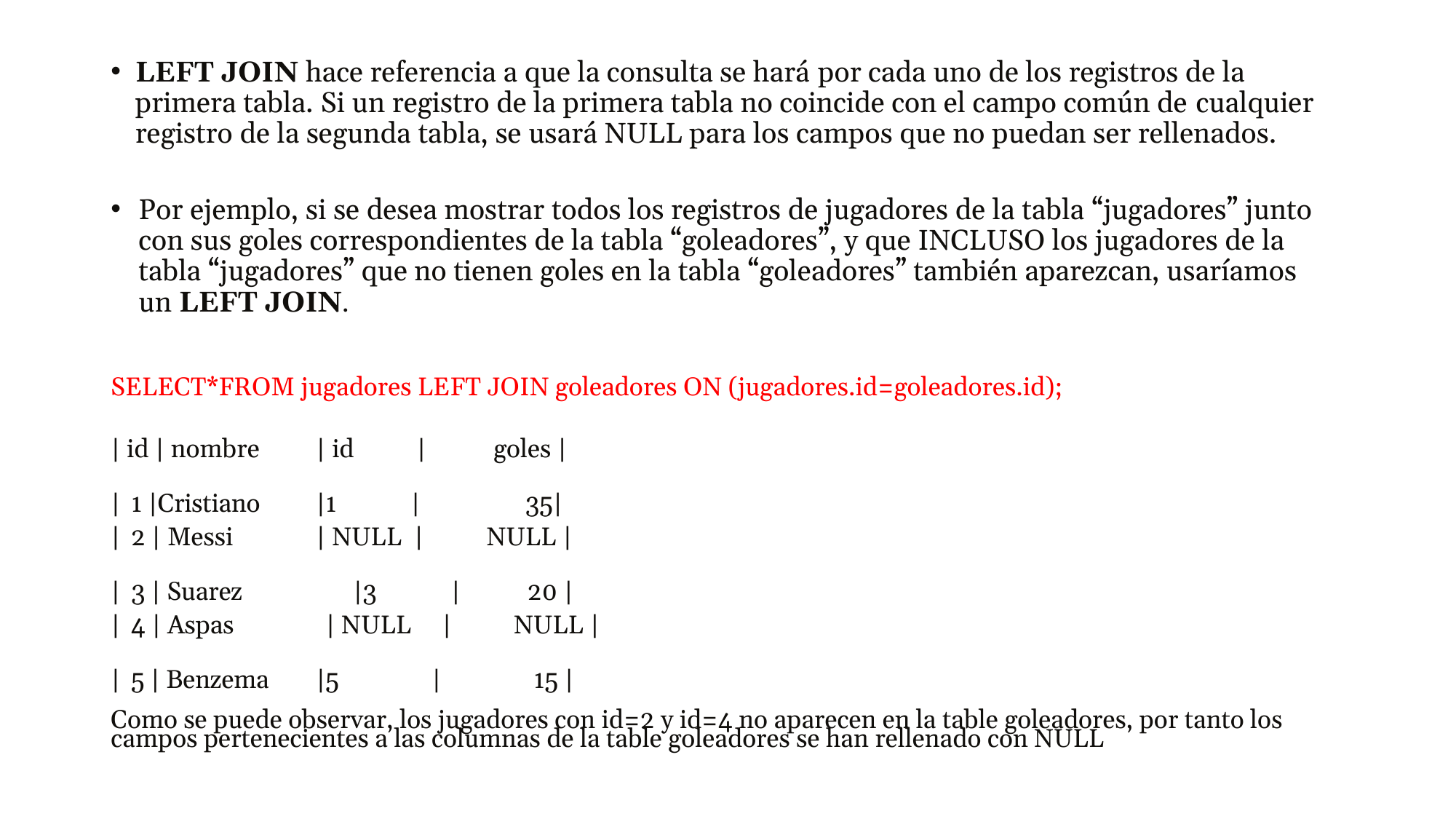

LEFT JOIN hace referencia a que la consulta se hará por cada uno de los registros de la primera tabla. Si un registro de la primera tabla no coincide con el campo común de cualquier registro de la segunda tabla, se usará NULL para los campos que no puedan ser rellenados.

Por ejemplo, si se desea mostrar todos los registros de jugadores de la tabla “jugadores” junto con sus goles correspondientes de la tabla “goleadores”, y que INCLUSO los jugadores de la tabla “jugadores” que no tienen goles en la tabla “goleadores” también aparezcan, usaríamos un LEFT JOIN.

SELECT*FROM jugadores LEFT JOIN goleadores ON (jugadores.id=goleadores.id);

| id | nombre	| id      |           goles |

| 1 |Cristiano 		|1            |                 35|
| 2 | Messi	| NULL  |      NULL |

| 3 | Suarez		      |3            |	 20 |
| 4 | Aspas               | NULL     |      NULL |

| 5 | Benzema     	|5               |	  15 |

Como se puede observar, los jugadores con id=2 y id=4 no aparecen en la table goleadores, por tanto los campos pertenecientes a las columnas de la table goleadores se han rellenado con NULL